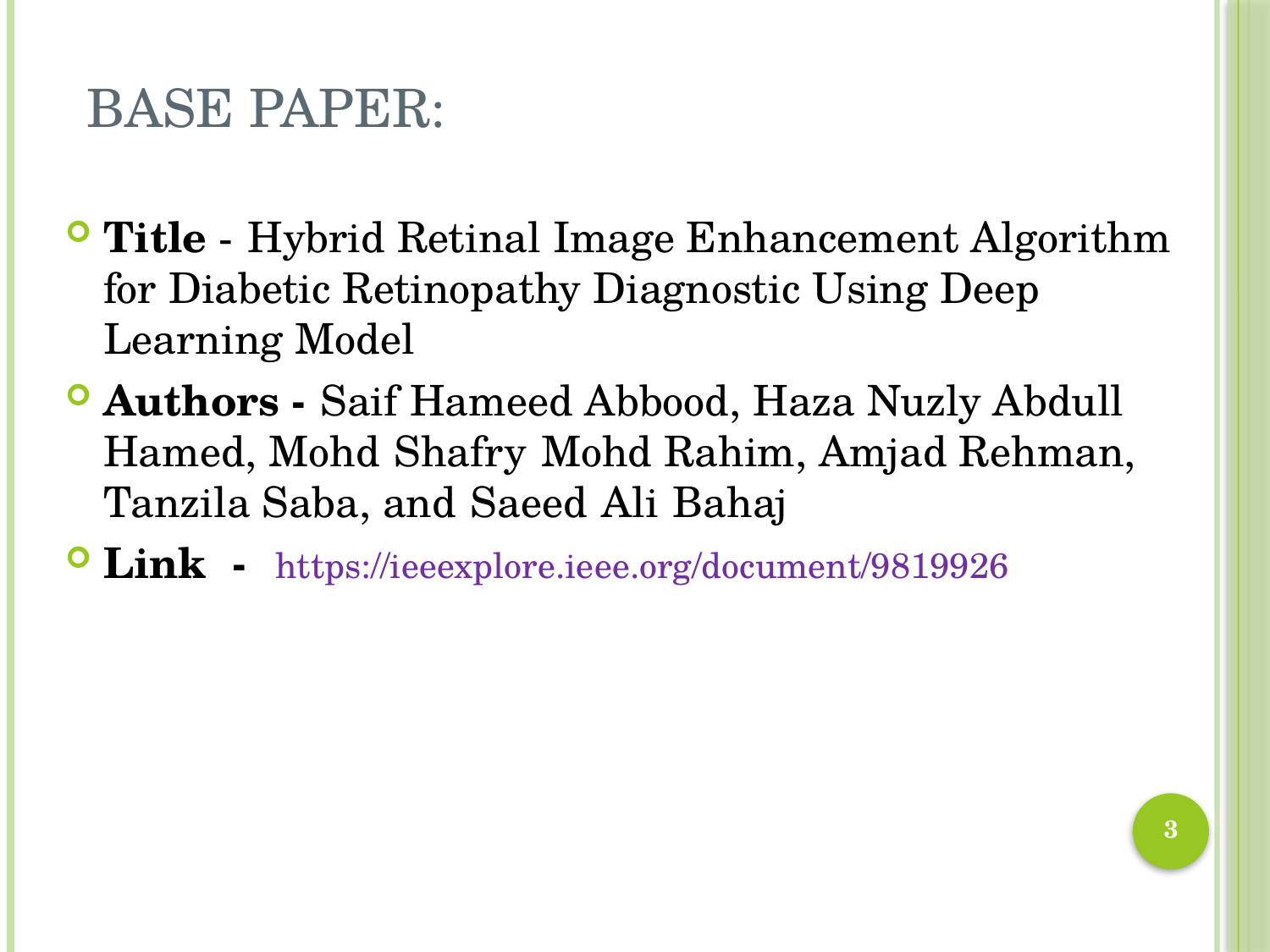

# BASE PAPER:
Title - Hybrid Retinal Image Enhancement Algorithm for Diabetic Retinopathy Diagnostic Using Deep Learning Model
Authors - Saif Hameed Abbood, Haza Nuzly Abdull Hamed, Mohd Shafry Mohd Rahim, Amjad Rehman, Tanzila Saba, and Saeed Ali Bahaj
Link  -  https://ieeexplore.ieee.org/document/9819926

3